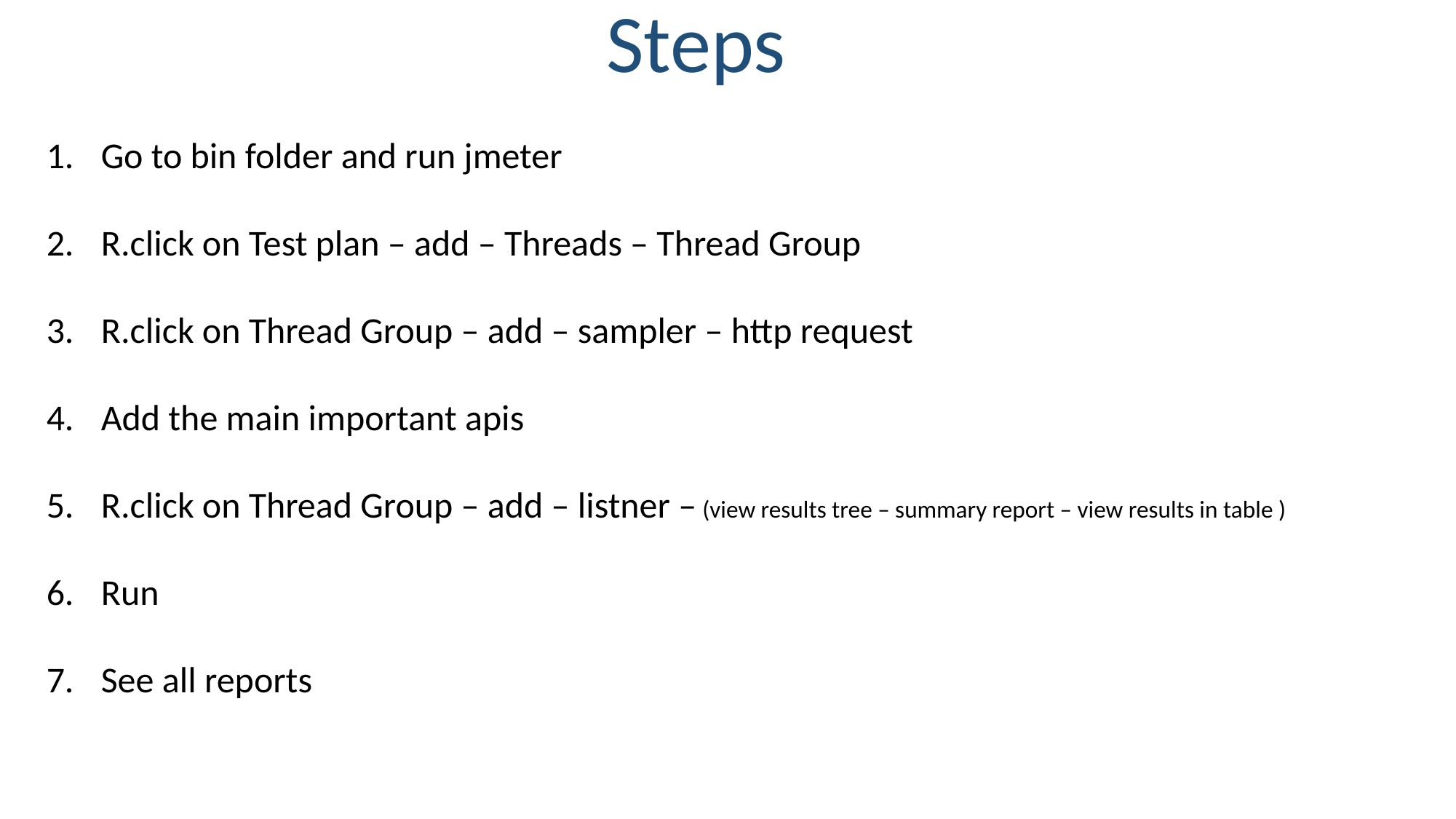

# Steps
Go to bin folder and run jmeter
R.click on Test plan – add – Threads – Thread Group
R.click on Thread Group – add – sampler – http request
Add the main important apis
R.click on Thread Group – add – listner – (view results tree – summary report – view results in table )
Run
See all reports